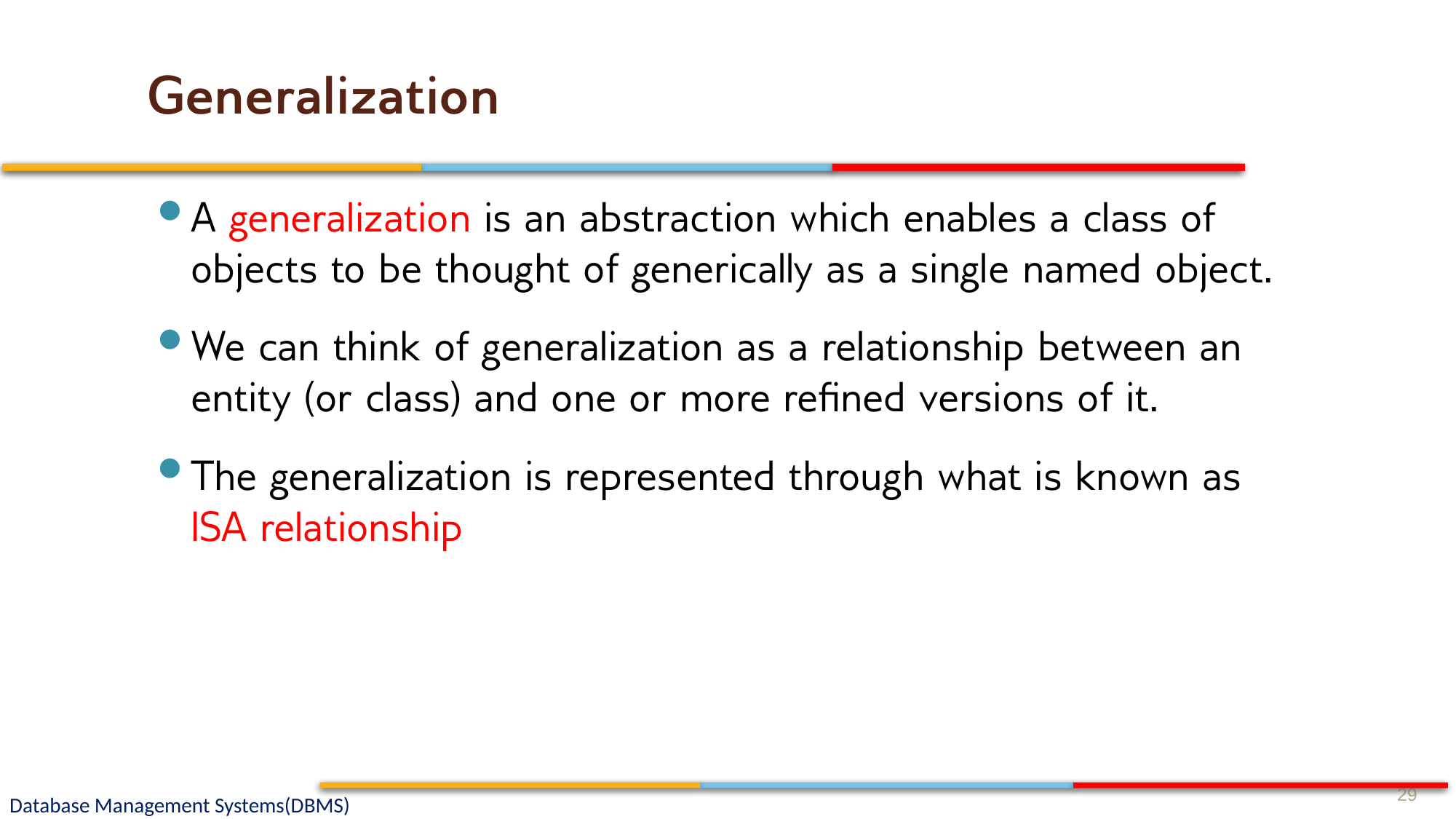

# Generalization

A generalization is an abstraction which enables a class of objects to be thought of generically as a single named object.
We can think of generalization as a relationship between an entity (or class) and one or more refined versions of it.
The generalization is represented through what is known as ISA relationship
29

Database Management Systems(DBMS)